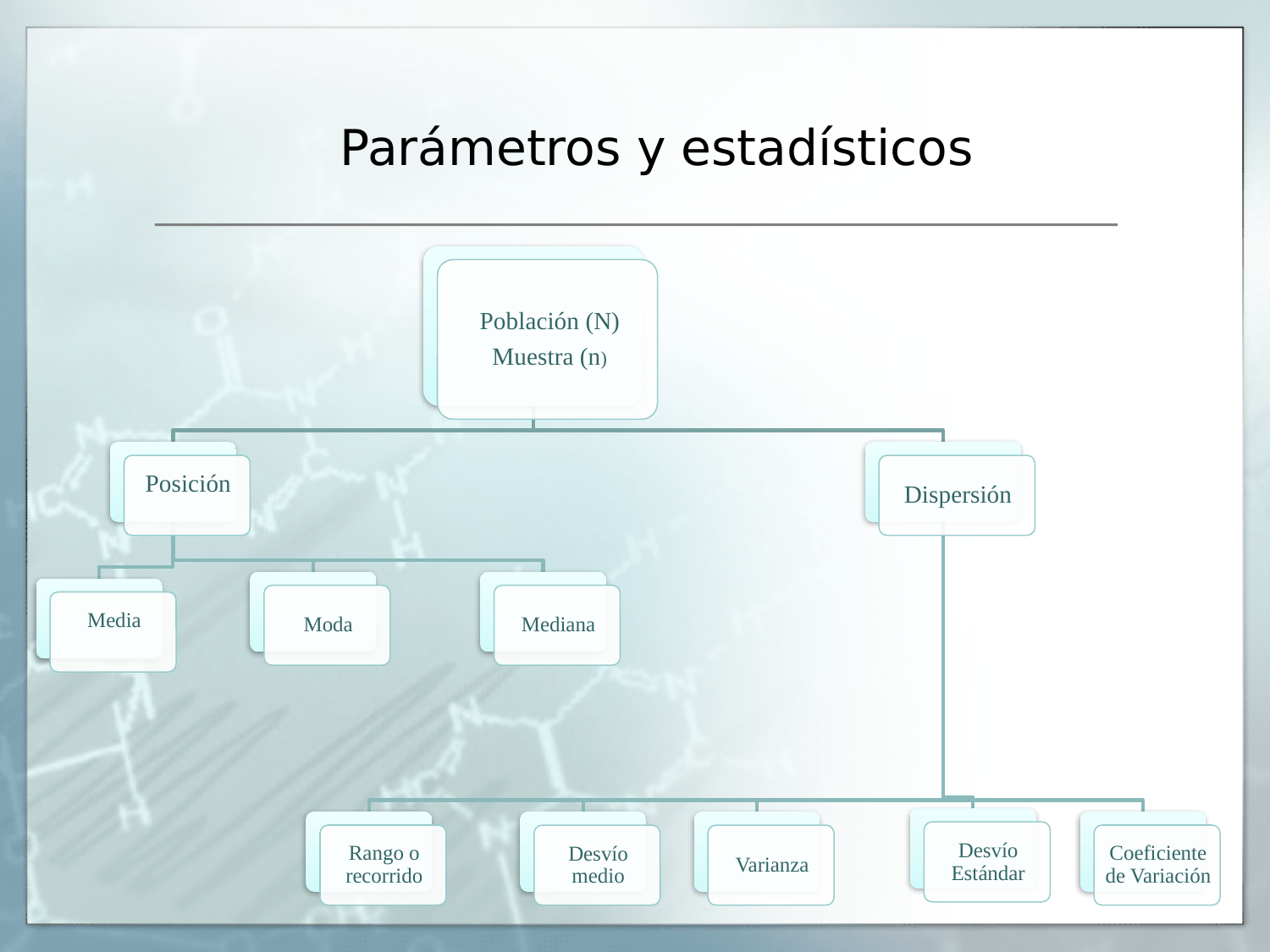

Población (N)
Muestra (n)
Posición
Media
Moda
Mediana
Dispersión
Rango o recorrido
Desvío medio
Varianza
Desvío Estándar
Coeficiente de Variación
# Parámetros y estadísticos